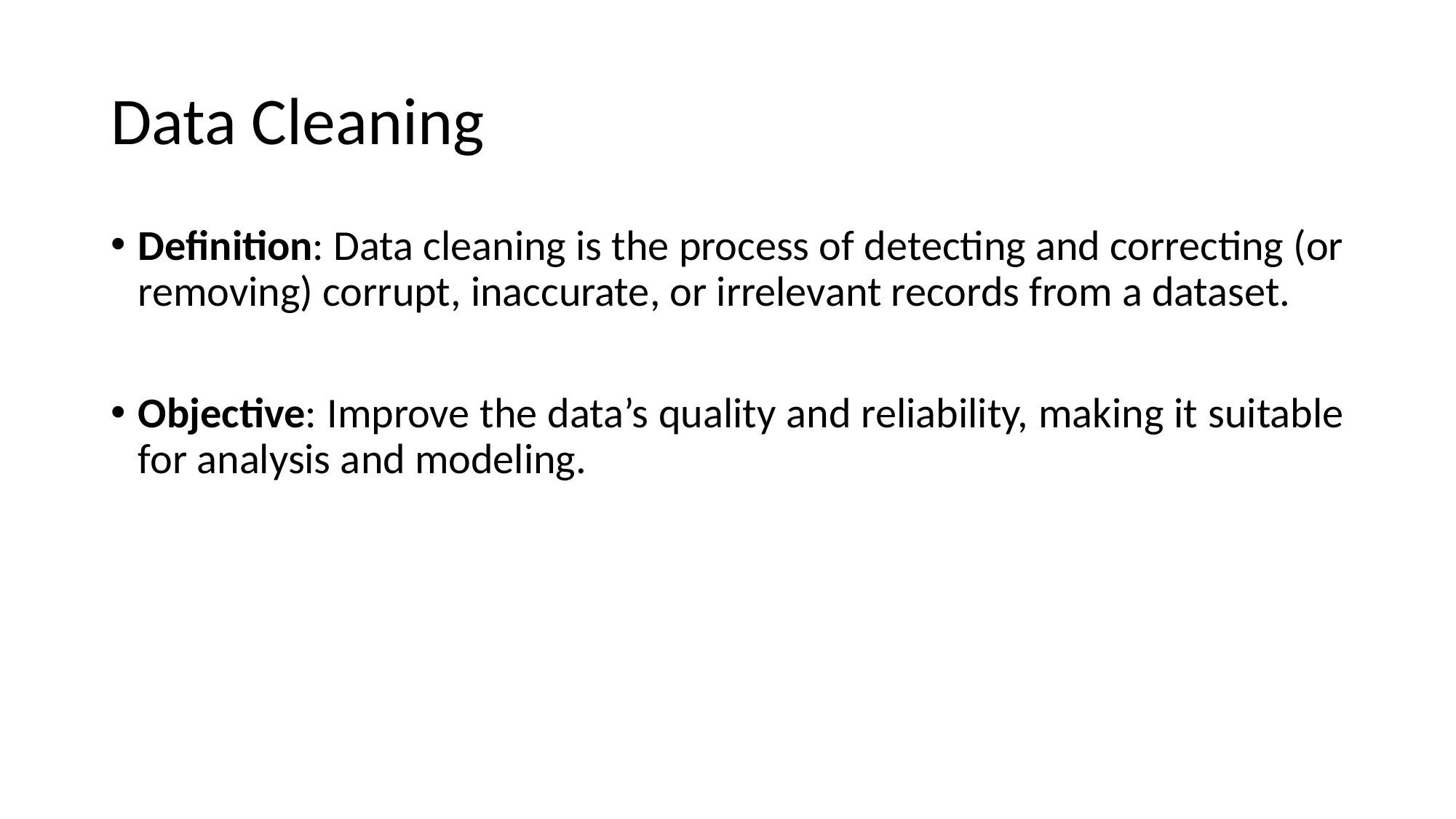

# Data Cleaning
Definition: Data cleaning is the process of detecting and correcting (or removing) corrupt, inaccurate, or irrelevant records from a dataset.

Objective: Improve the data’s quality and reliability, making it suitable for analysis and modeling.